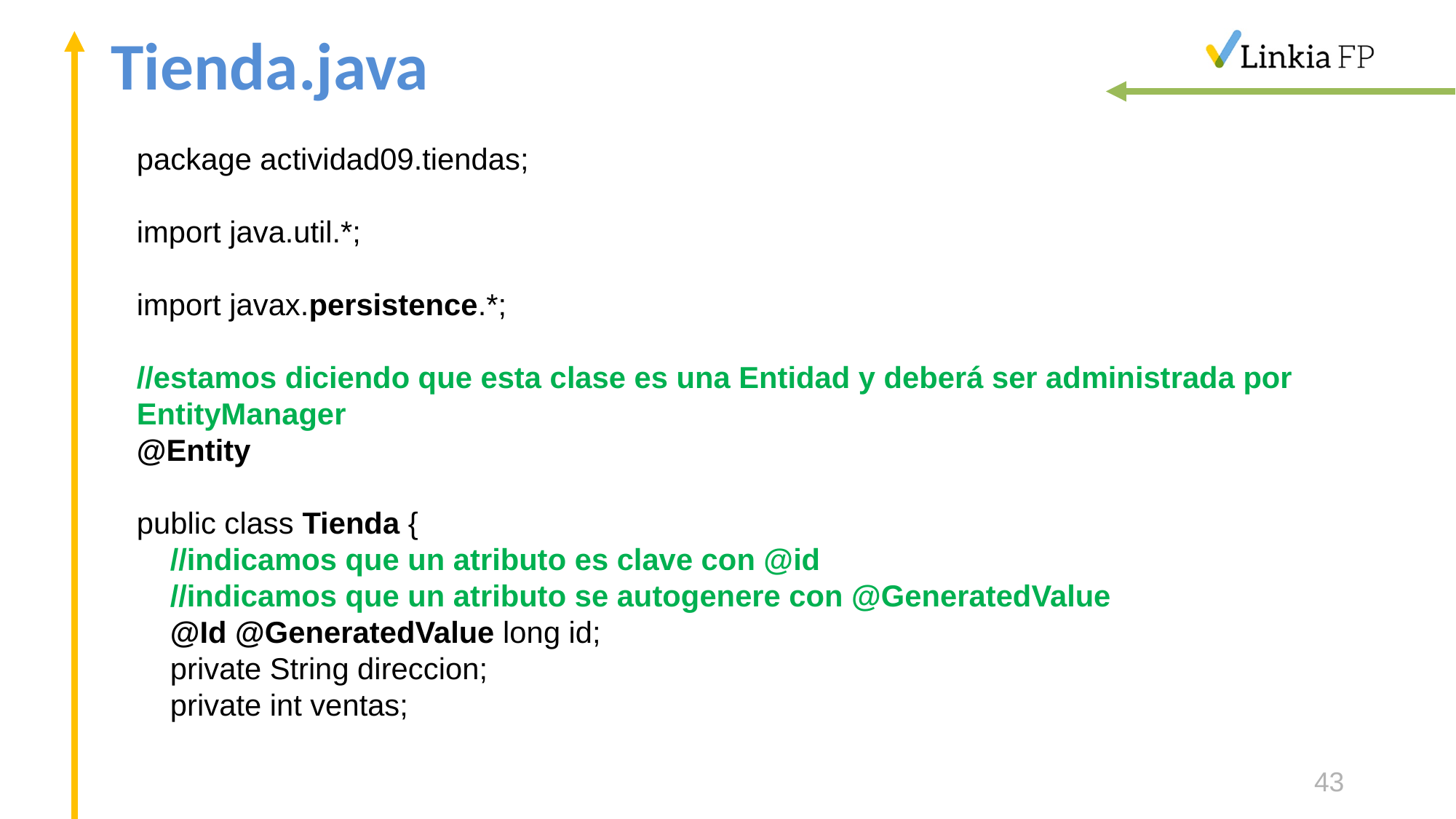

# Tienda.java
package actividad09.tiendas;

import java.util.*;

import javax.persistence.*;

//estamos diciendo que esta clase es una Entidad y deberá ser administrada por EntityManager
@Entity

public class Tienda {
    //indicamos que un atributo es clave con @id
    //indicamos que un atributo se autogenere con @GeneratedValue
    @Id @GeneratedValue long id;
    private String direccion;
    private int ventas;

43